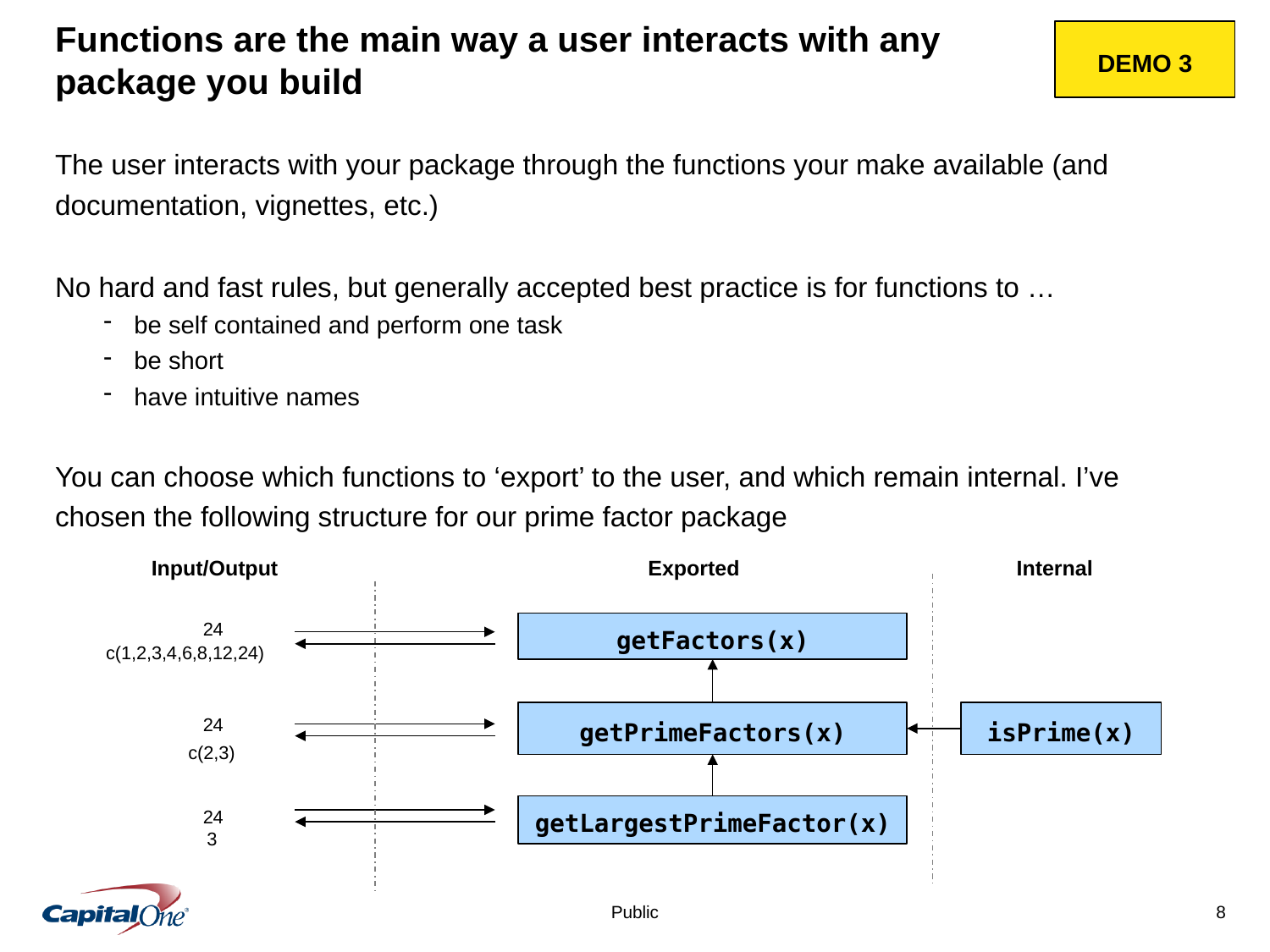

# Functions are the main way a user interacts with any package you build
DEMO 3
The user interacts with your package through the functions your make available (and documentation, vignettes, etc.)

No hard and fast rules, but generally accepted best practice is for functions to …
be self contained and perform one task
be short
have intuitive names

You can choose which functions to ‘export’ to the user, and which remain internal. I’ve chosen the following structure for our prime factor package
Exported
Internal
Input/Output
24
getFactors(x)
c(1,2,3,4,6,8,12,24)
24
getPrimeFactors(x)
isPrime(x)
c(2,3)
24
getLargestPrimeFactor(x)
3